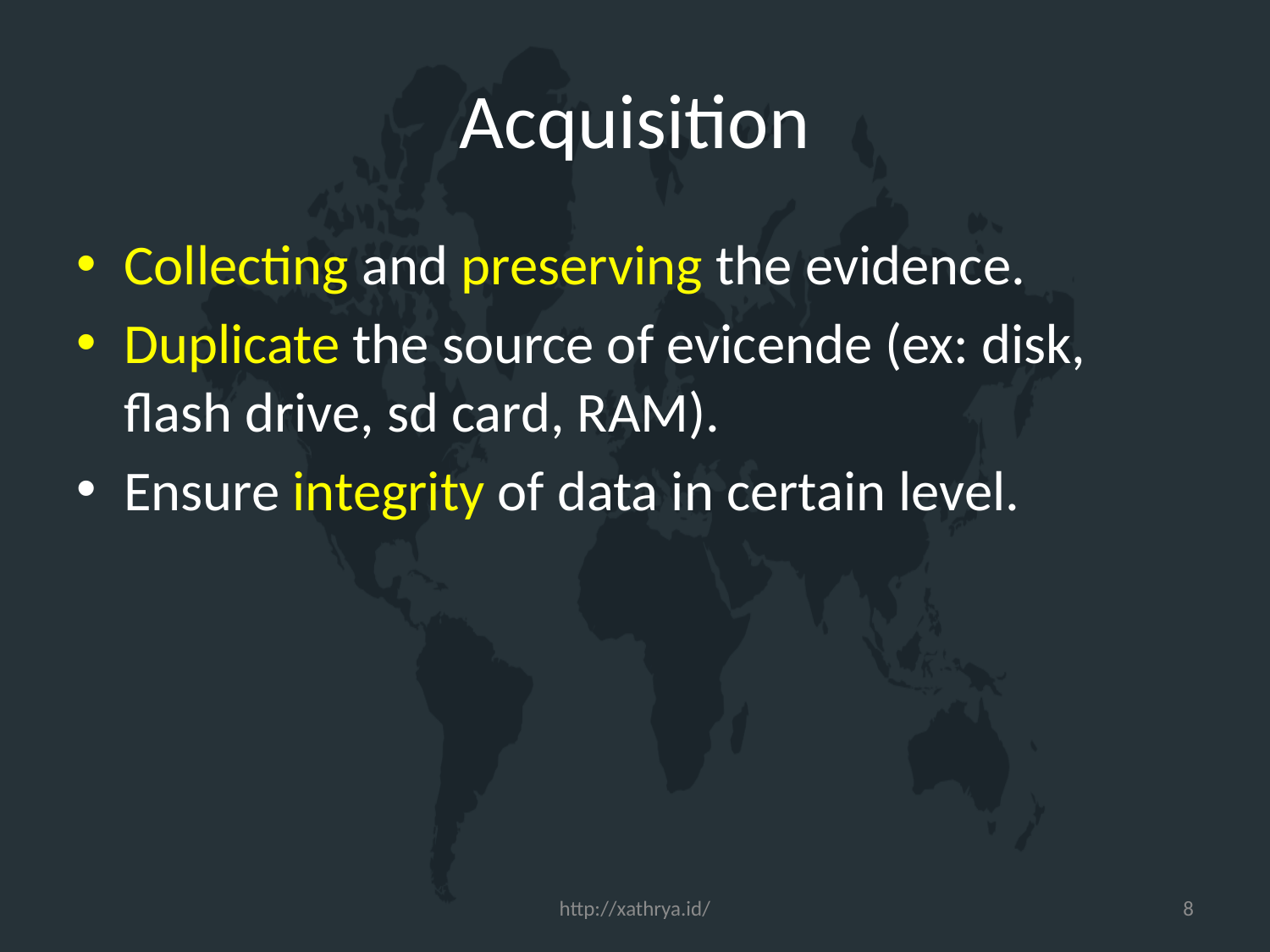

# Acquisition
Collecting and preserving the evidence.
Duplicate the source of evicende (ex: disk, flash drive, sd card, RAM).
Ensure integrity of data in certain level.
http://xathrya.id/
8